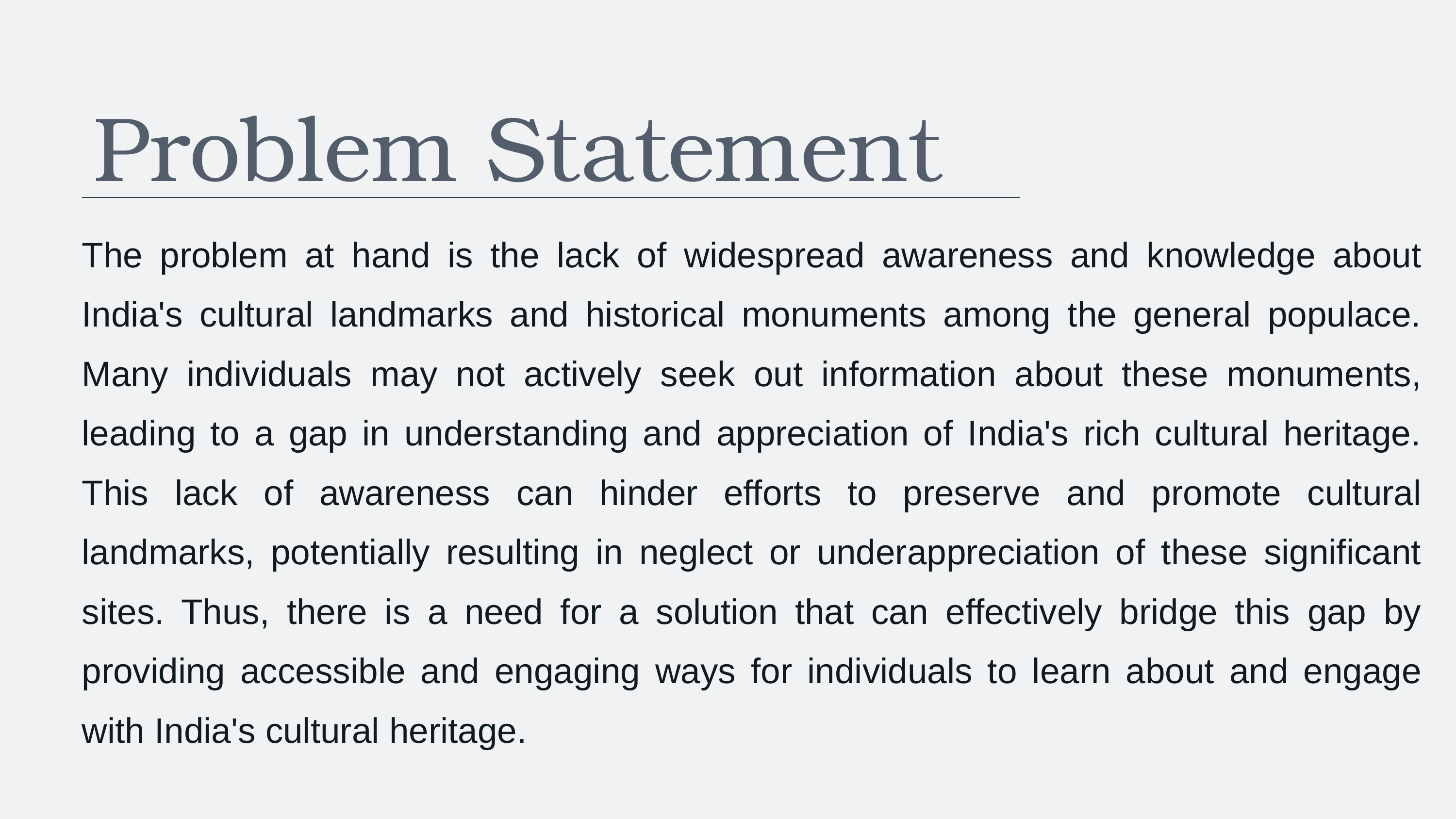

Problem Statement

The problem at hand is the lack of widespread awareness and knowledge about India's cultural landmarks and historical monuments among the general populace. Many individuals may not actively seek out information about these monuments, leading to a gap in understanding and appreciation of India's rich cultural heritage. This lack of awareness can hinder efforts to preserve and promote cultural landmarks, potentially resulting in neglect or underappreciation of these significant sites. Thus, there is a need for a solution that can effectively bridge this gap by providing accessible and engaging ways for individuals to learn about and engage with India's cultural heritage.